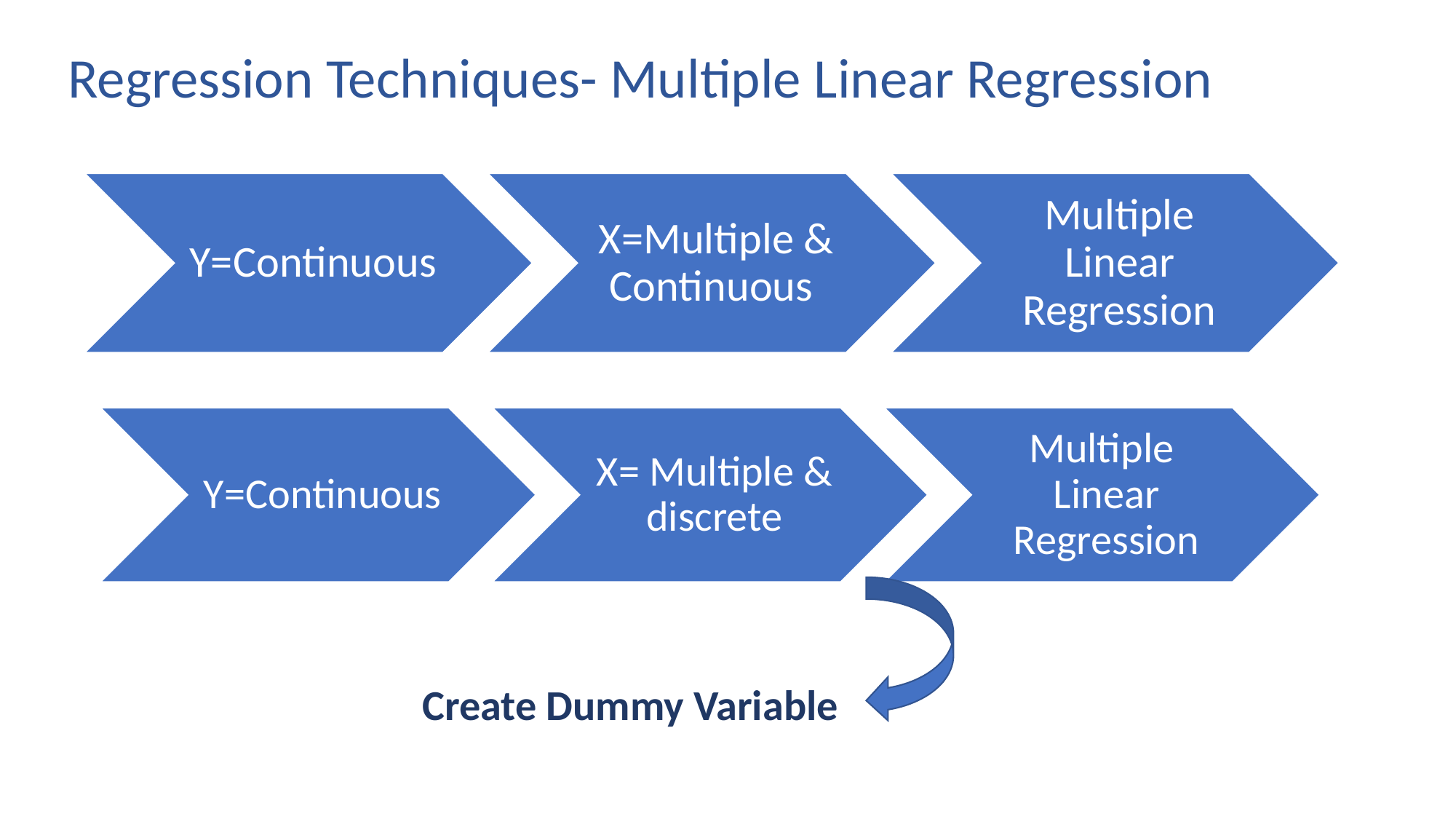

# Regression Techniques- Multiple Linear Regression
Y=Continuous
X=Multiple & Continuous
Multiple Linear Regression
Y=Continuous
X= Multiple & discrete
Multiple  Linear Regression

Create Dummy Variable